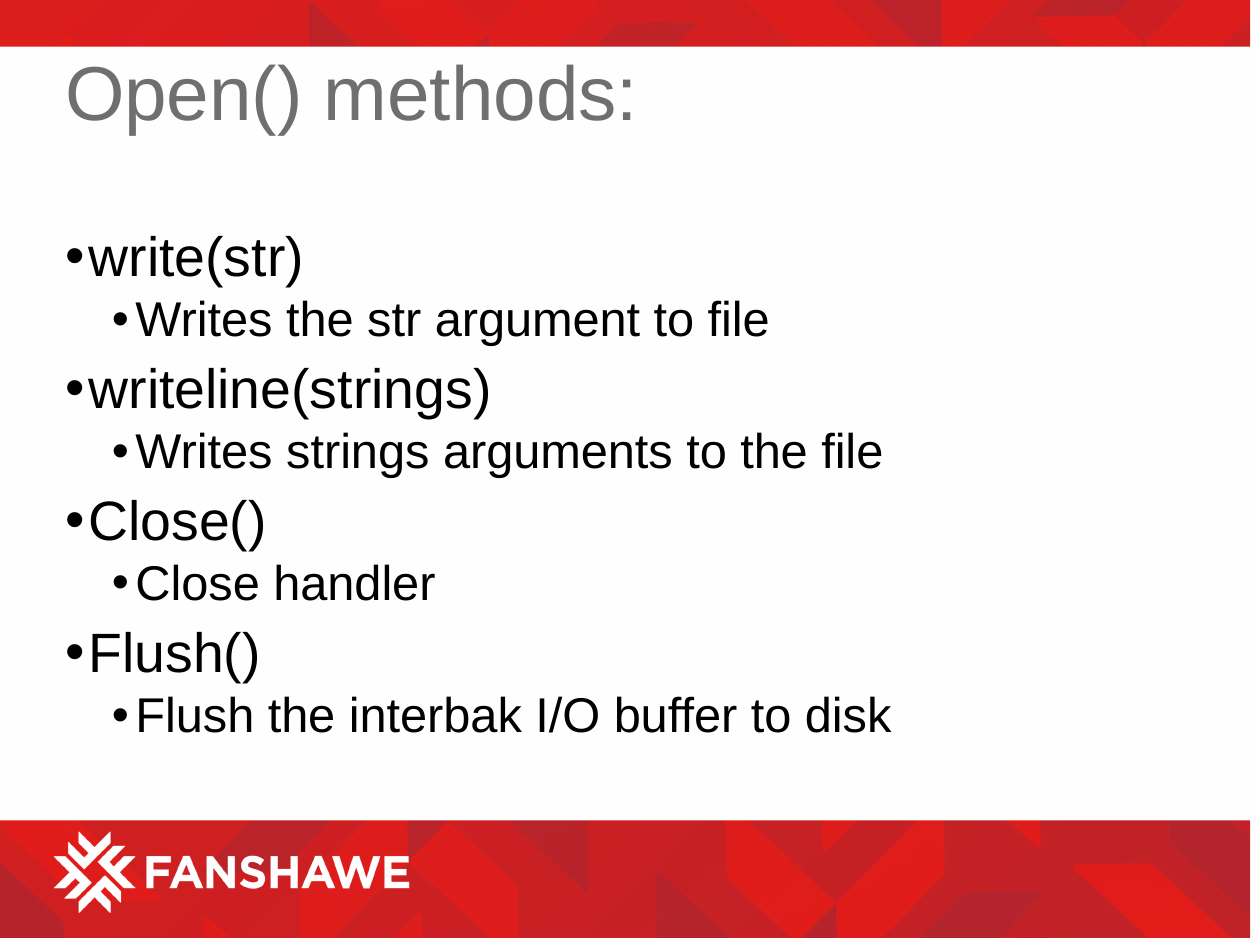

# Open() methods:

write(str)
Writes the str argument to file
writeline(strings)
Writes strings arguments to the file
Close()
Close handler
Flush()
Flush the interbak I/O buffer to disk